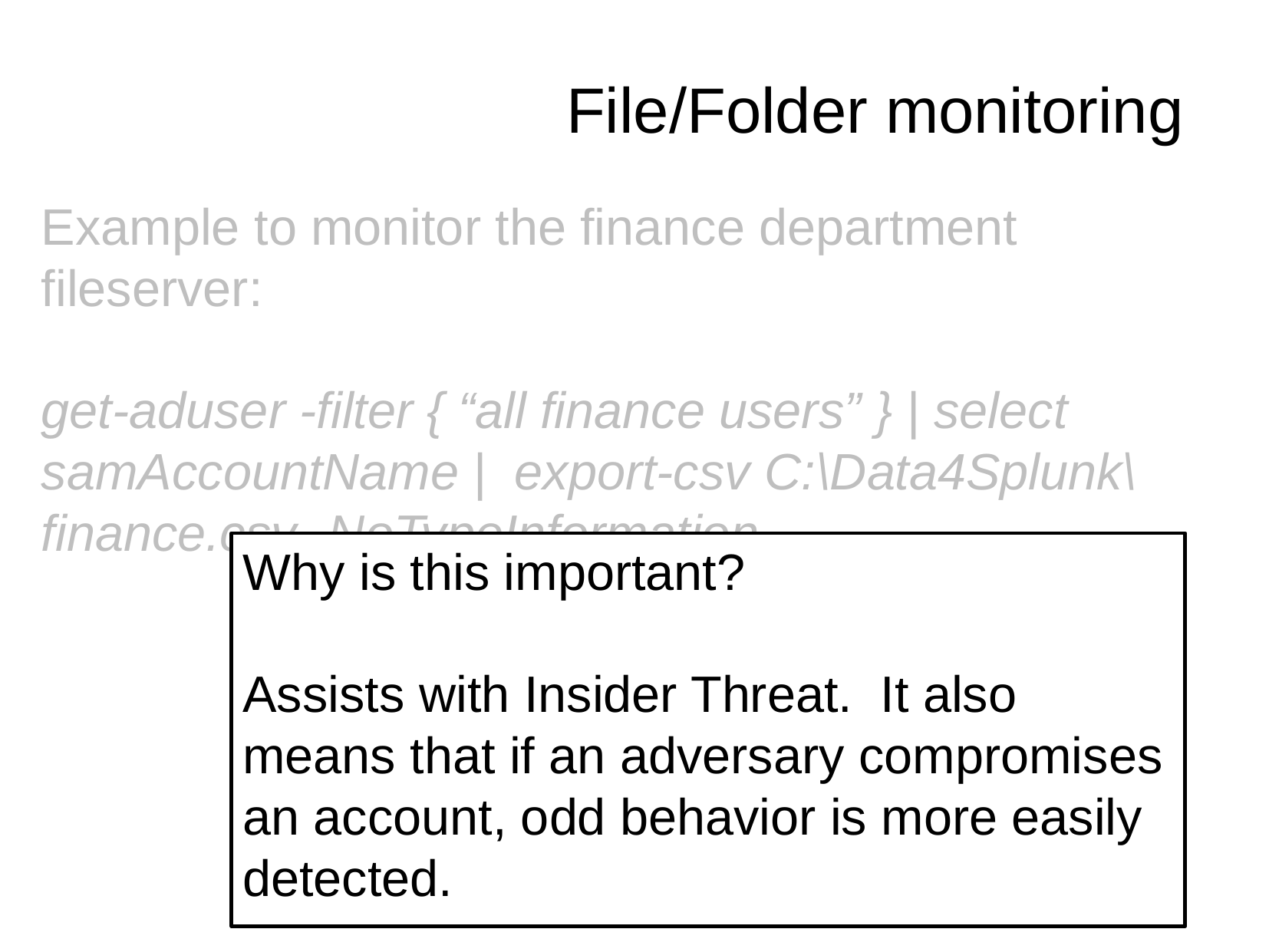

File/Folder monitoring
Example to monitor the finance department fileserver:

get-aduser -filter { “all finance users” } | select samAccountName |  export-csv C:\Data4Splunk\finance.csv -NoTypeInformation
Why is this important?

Assists with Insider Threat.  It also means that if an adversary compromises an account, odd behavior is more easily detected.